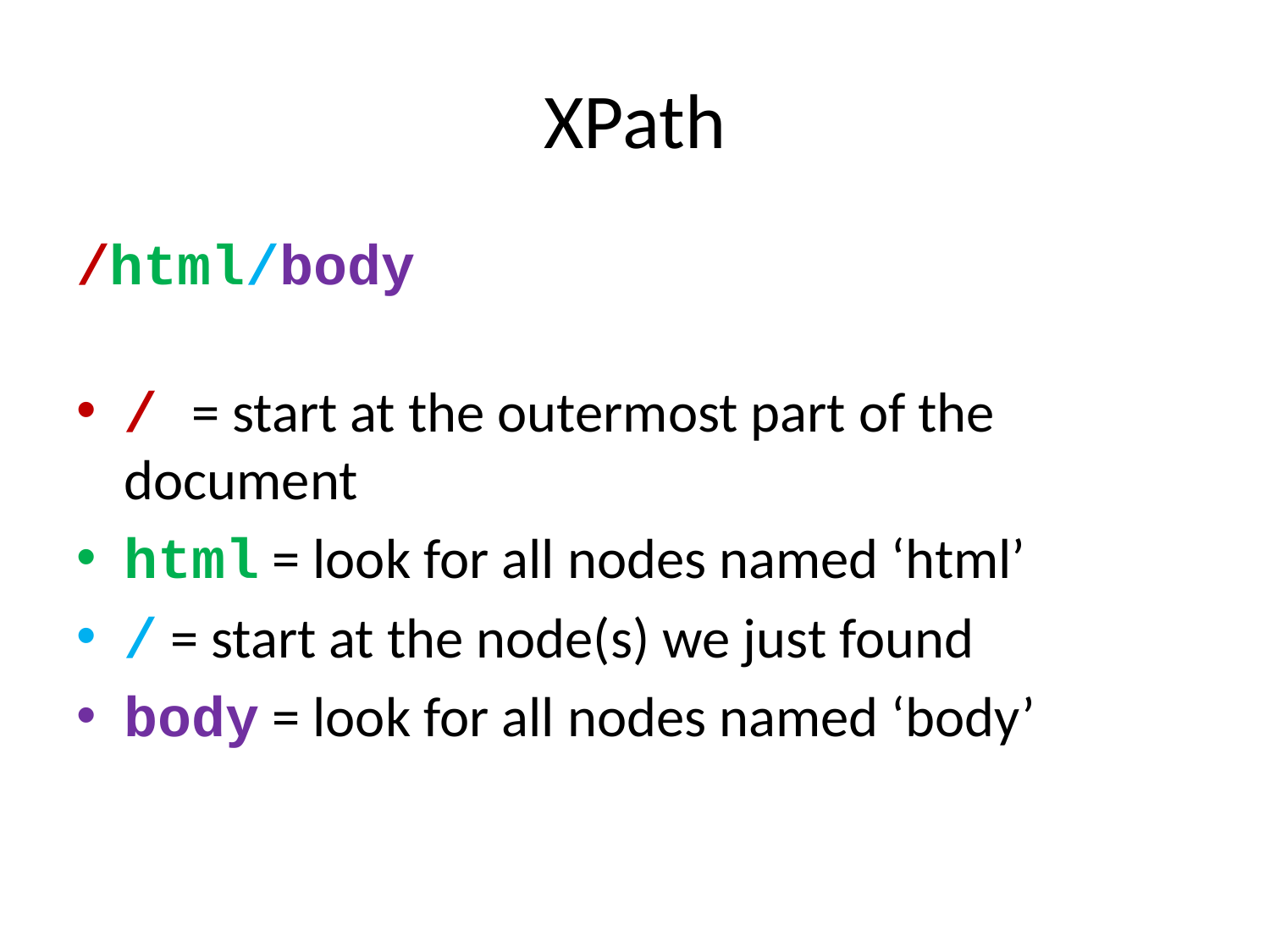

# XPath
/html/body
/ = start at the outermost part of the document
html = look for all nodes named ‘html’
/ = start at the node(s) we just found
body = look for all nodes named ‘body’